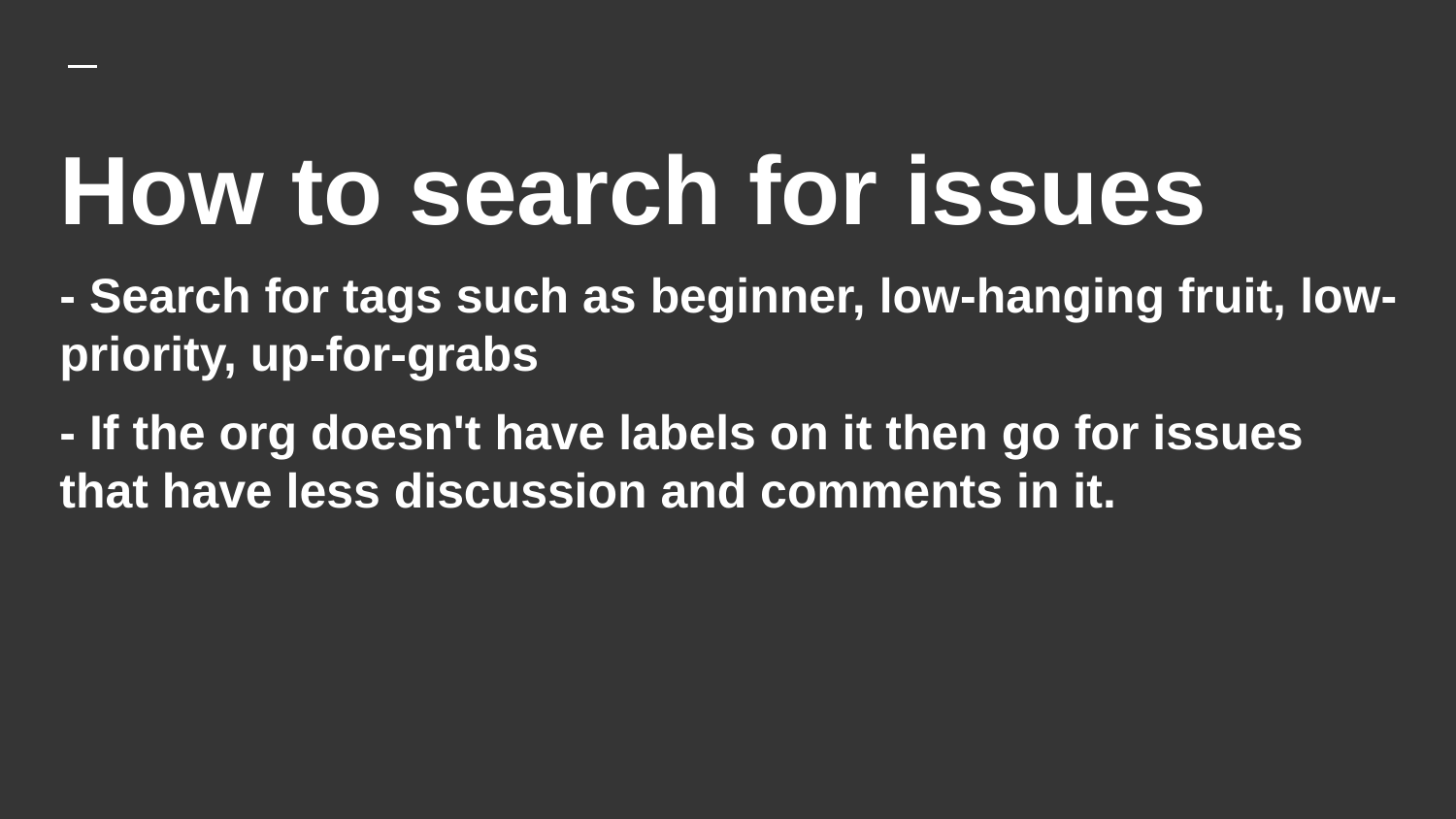

# How to search for issues
- Search for tags such as beginner, low-hanging fruit, low-priority, up-for-grabs
- If the org doesn't have labels on it then go for issues that have less discussion and comments in it.